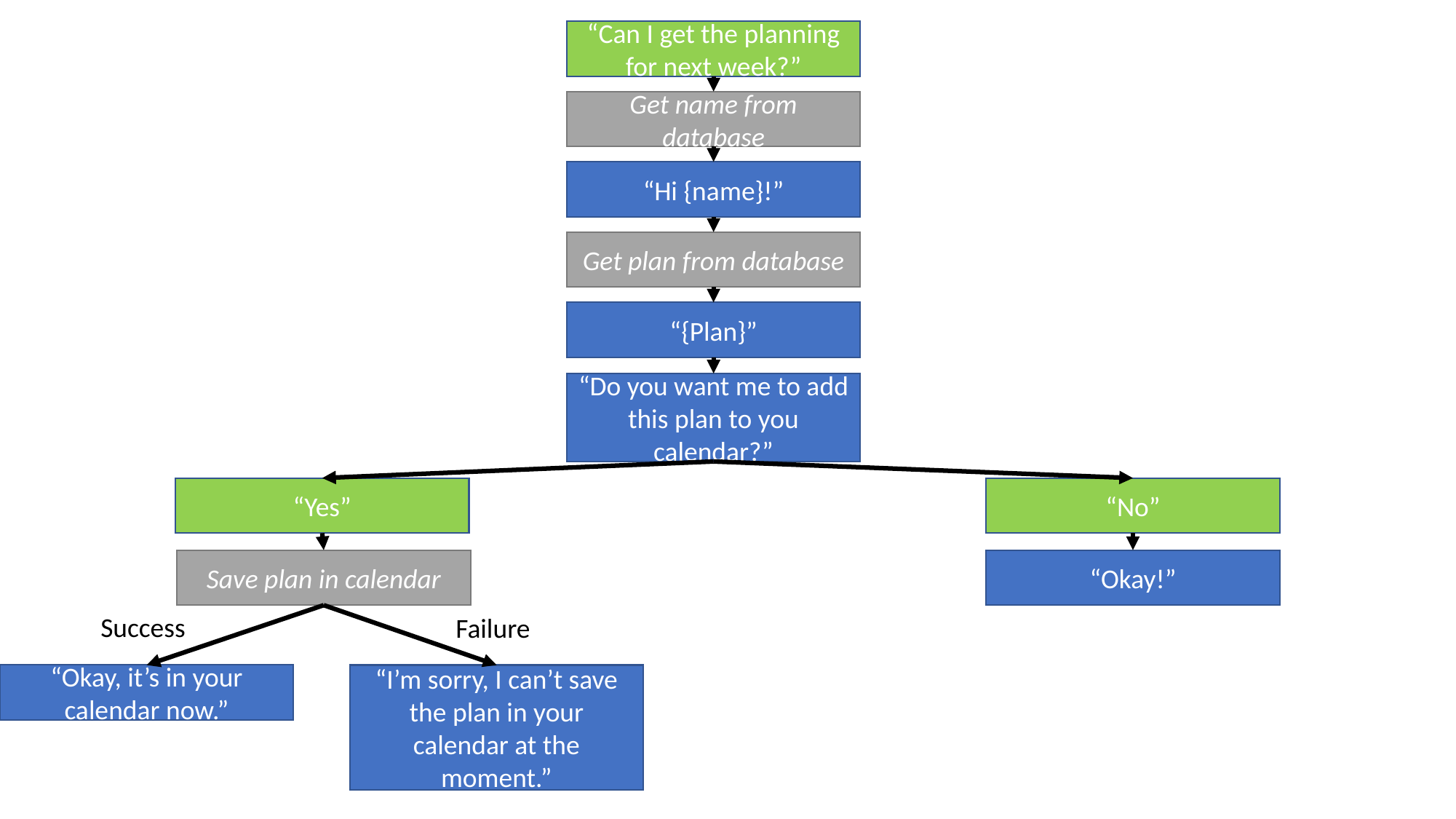

“Can I get the planning for next week?”
Get name from database
“Hi {name}!”
Get plan from database
“{Plan}”
“Do you want me to add this plan to you calendar?”
“Yes”
“No”
Save plan in calendar
“Okay!”
Success
Failure
“Okay, it’s in your calendar now.”
“I’m sorry, I can’t save the plan in your calendar at the moment.”